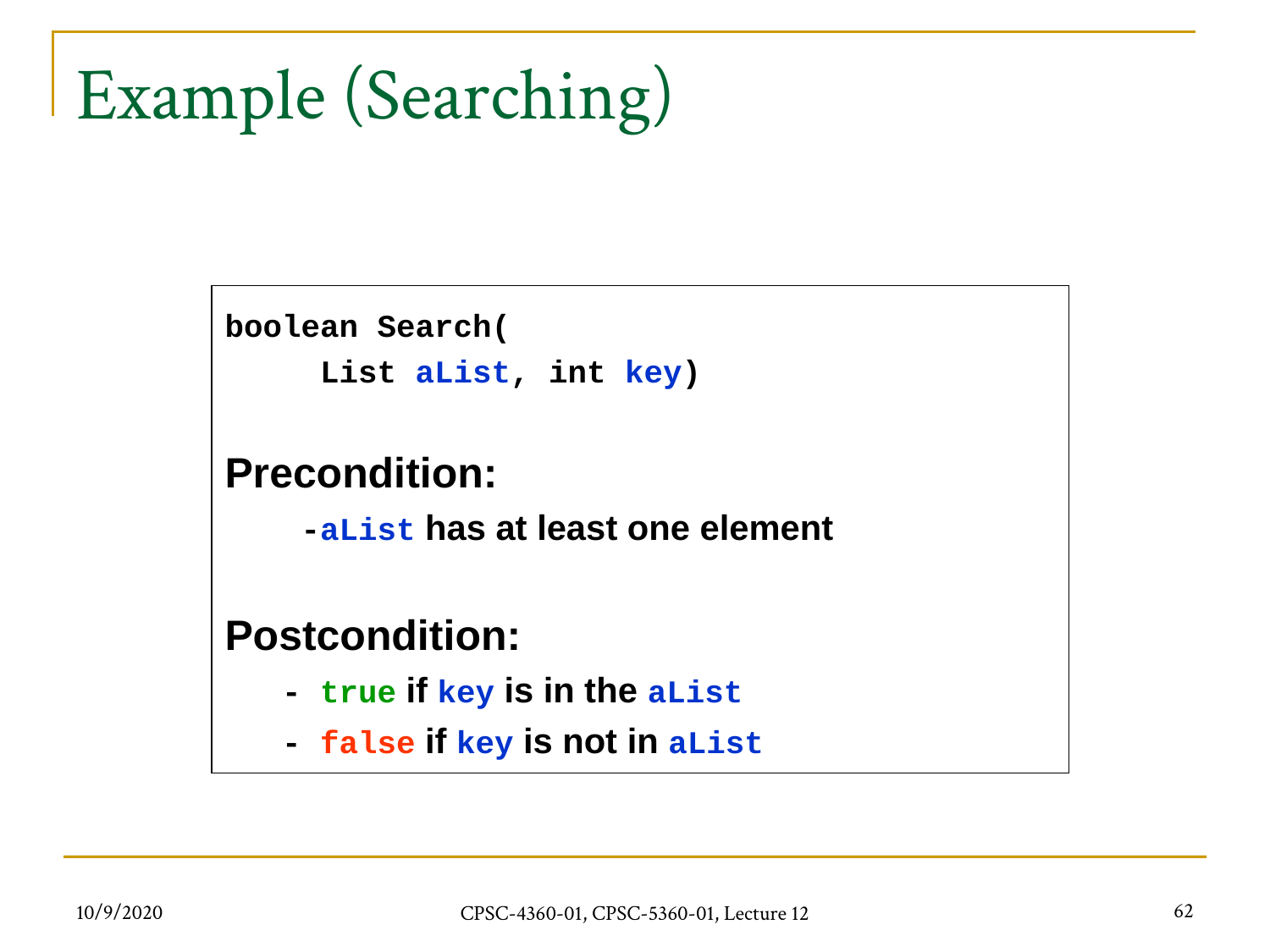

# Example (Searching)
boolean Search(
     List aList, int key)

Precondition:
    -aList has at least one element
Postcondition:
   - true if key is in the aList
   - false if key is not in aList
10/9/2020
62
CPSC-4360-01, CPSC-5360-01, Lecture 12